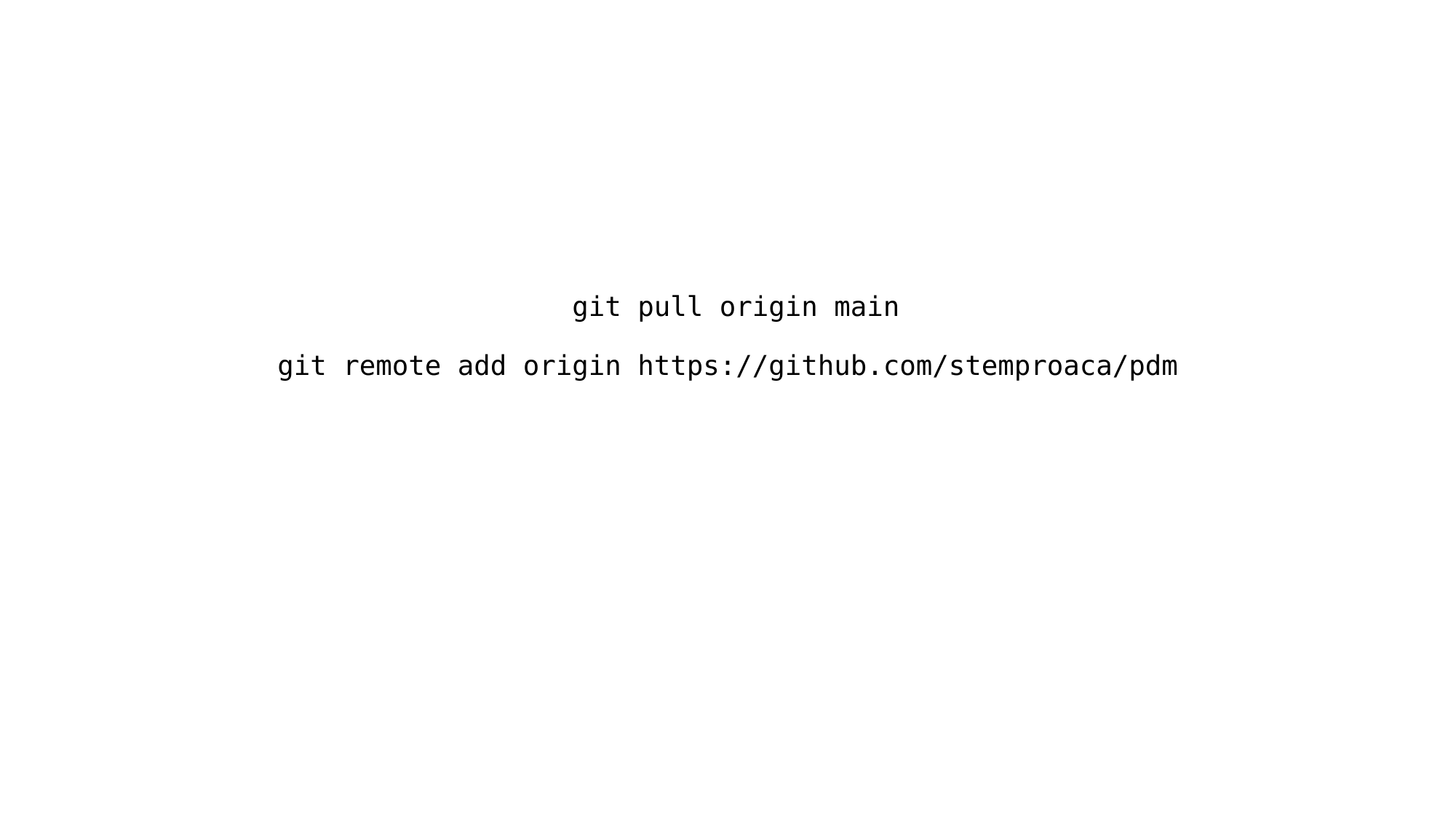

# git pull origin main git remote add origin https://github.com/stemproaca/pdm